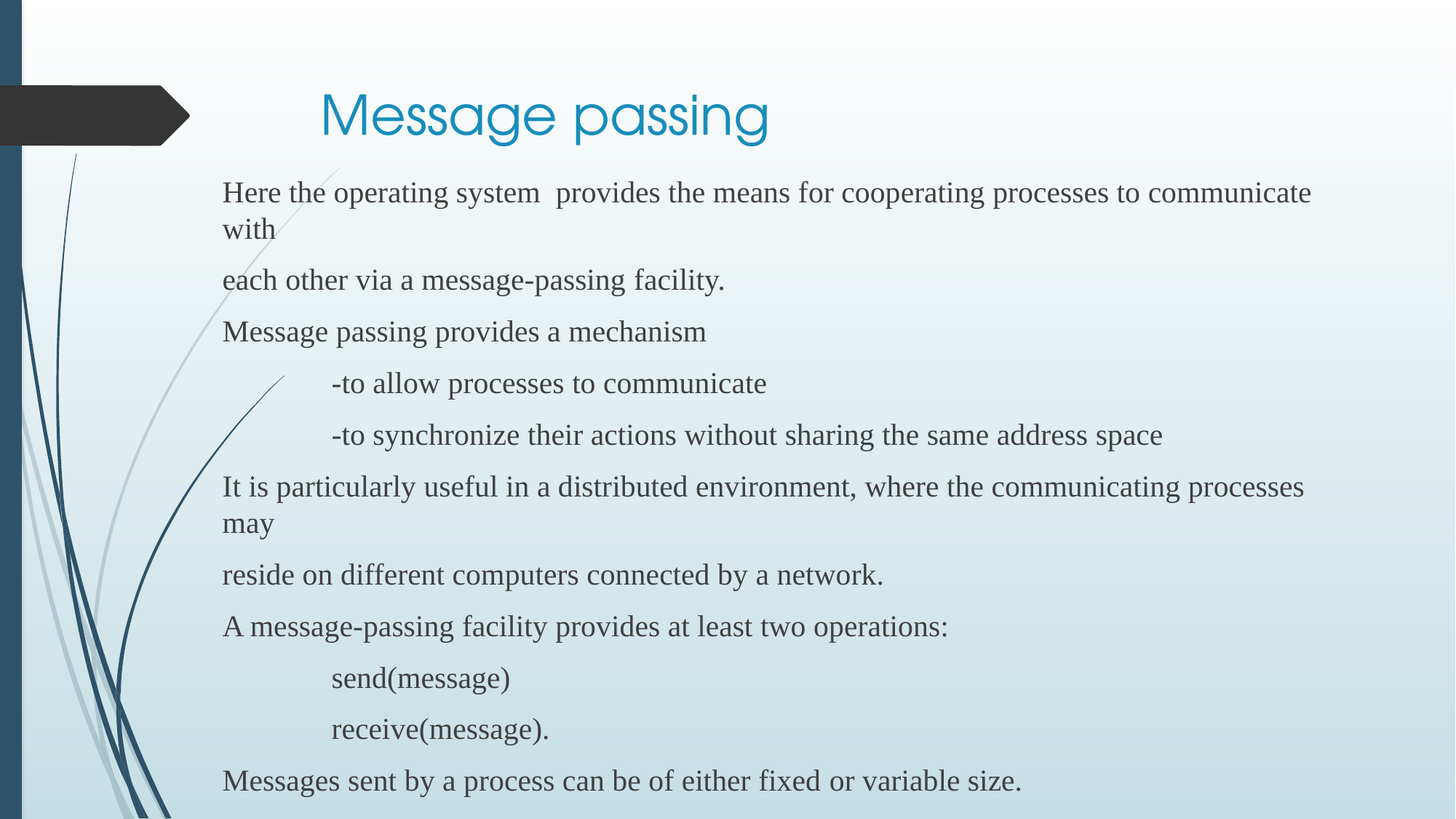

# Message passing
Here the operating system  provides the means for cooperating processes to communicate with
each other via a message-passing facility.
Message passing provides a mechanism
	-to allow processes to communicate
	-to synchronize their actions without sharing the same address space
It is particularly useful in a distributed environment, where the communicating processes may
reside on different computers connected by a network.
A message-passing facility provides at least two operations:
	send(message)
	receive(message).
Messages sent by a process can be of either fixed or variable size.